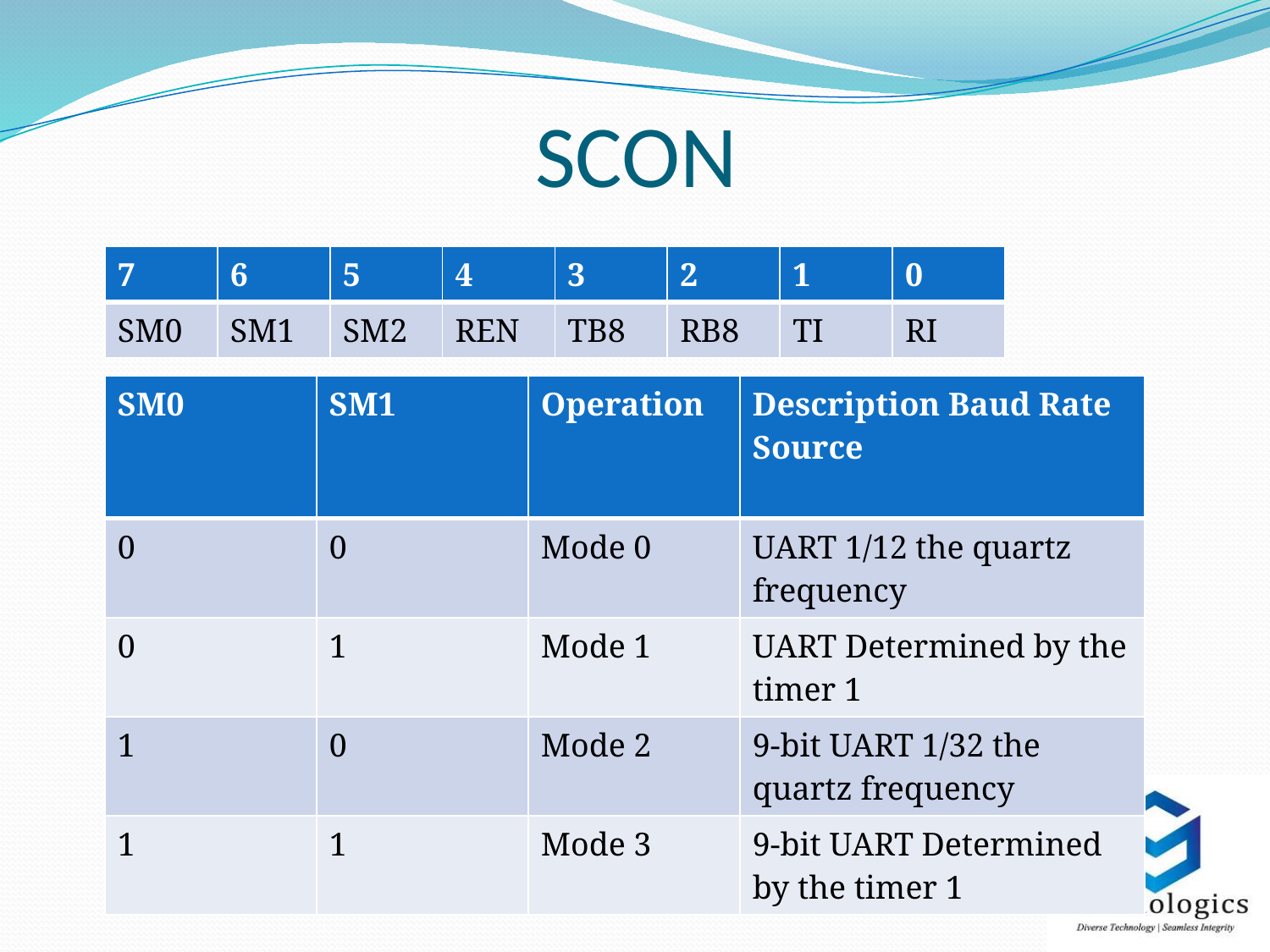

# SCON
| 7 | 6 | 5 | 4 | 3 | 2 | 1 | 0 |
| --- | --- | --- | --- | --- | --- | --- | --- |
| SM0 | SM1 | SM2 | REN | TB8 | RB8 | TI | RI |

| SM0 | SM1 | Operation | Description Baud Rate Source |
| --- | --- | --- | --- |
| 0 | 0 | Mode 0 | UART 1/12 the quartz frequency |
| 0 | 1 | Mode 1 | UART Determined by the timer 1 |
| 1 | 0 | Mode 2 | 9-bit UART 1/32 the quartz frequency |
| 1 | 1 | Mode 3 | 9-bit UART Determined by the timer 1 |